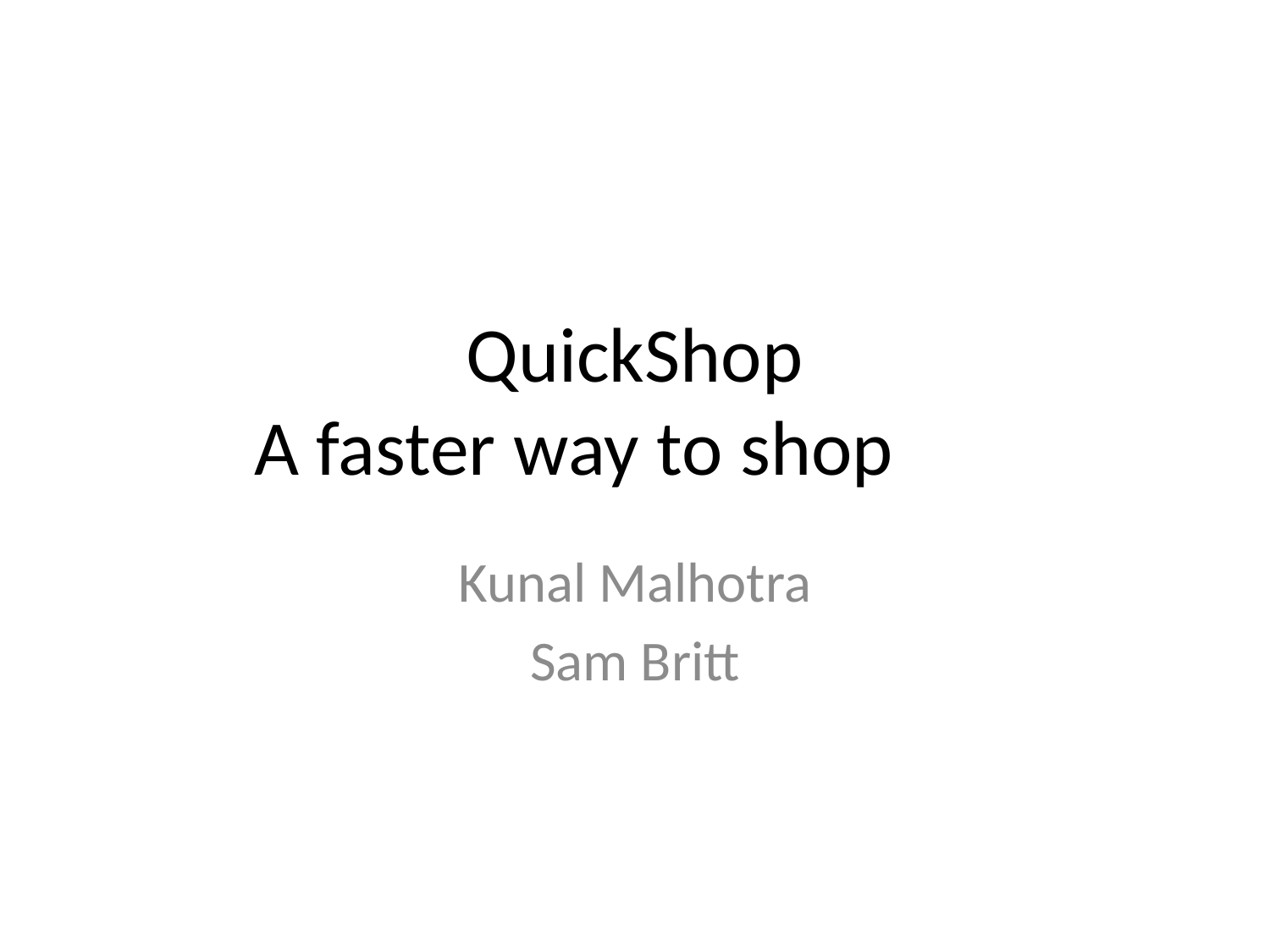

# QuickShop A faster way to shop
Kunal Malhotra
Sam Britt